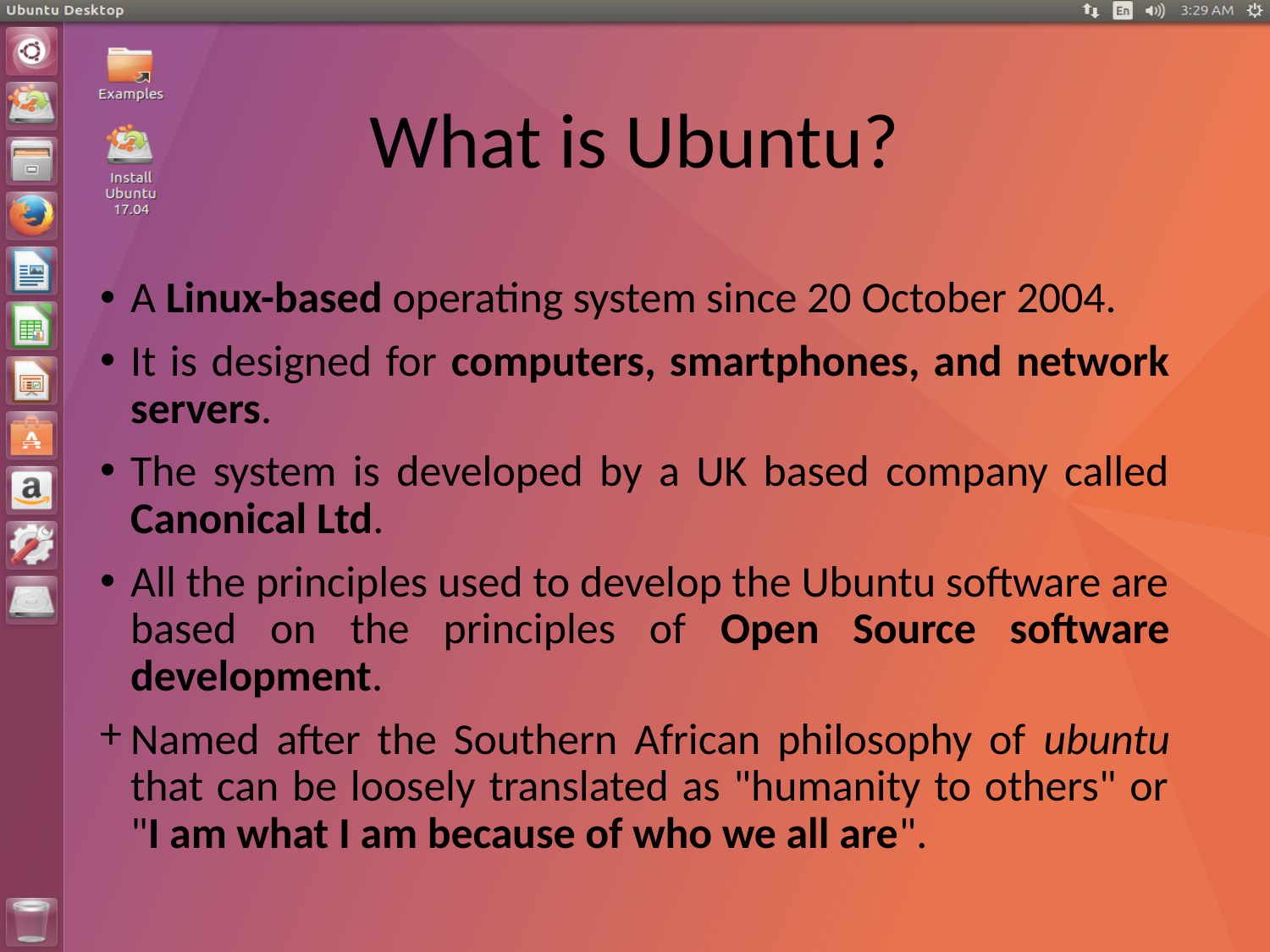

# What is Ubuntu?
A Linux-based operating system since 20 October 2004.
It is designed for computers, smartphones, and network servers.
The system is developed by a UK based company called Canonical Ltd.
All the principles used to develop the Ubuntu software are based on the principles of Open Source software development.
Named after the Southern African philosophy of ubuntu that can be loosely translated as "humanity to others" or "I am what I am because of who we all are".